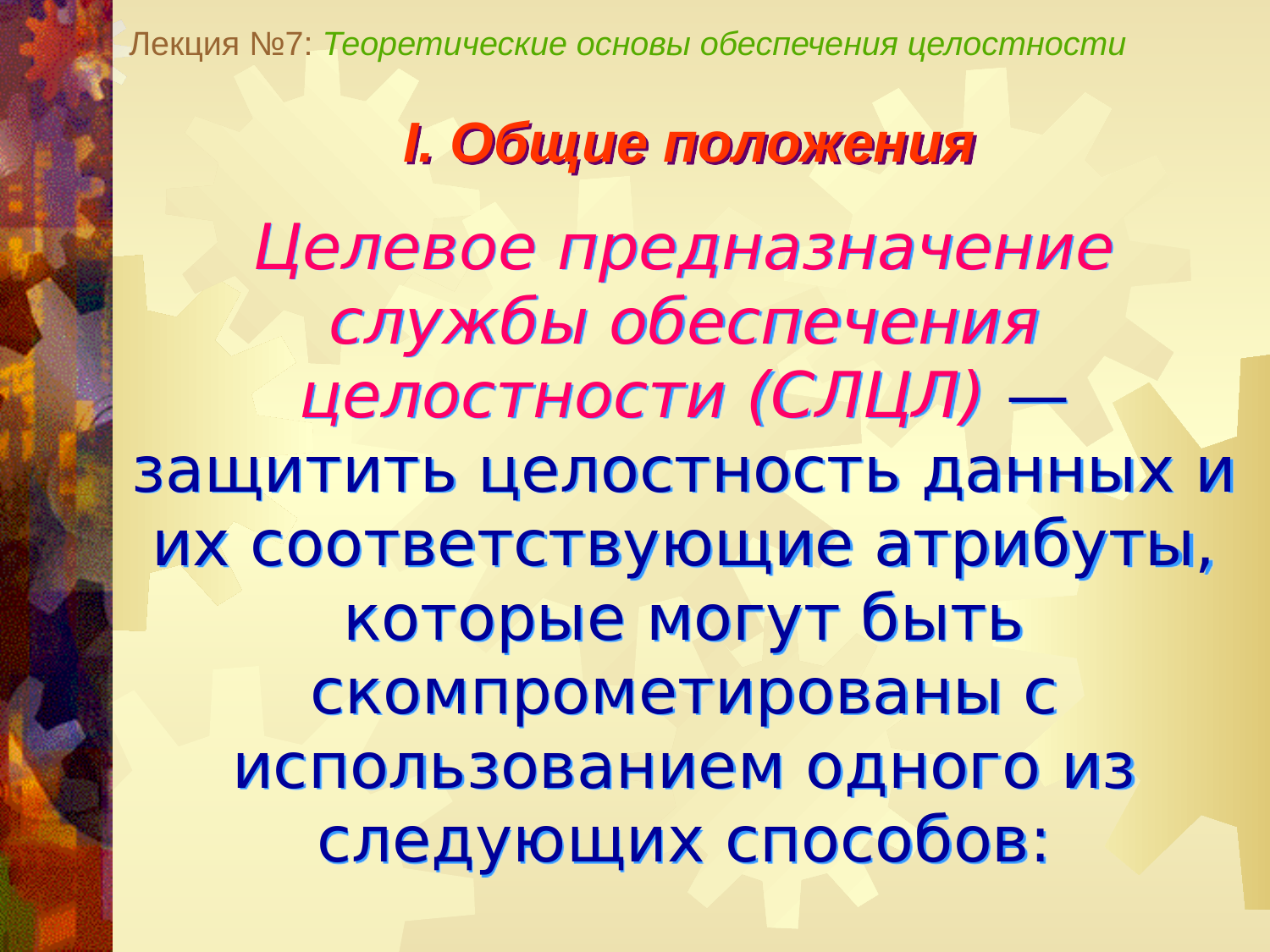

Лекция №7: Теоретические основы обеспечения целостности
I. Общие положения
Целевое предназначение службы обеспечения целостности (СЛЦЛ) — защитить целостность данных и их соответствующие атрибуты, которые могут быть скомпрометированы с использованием одного из следующих способов: